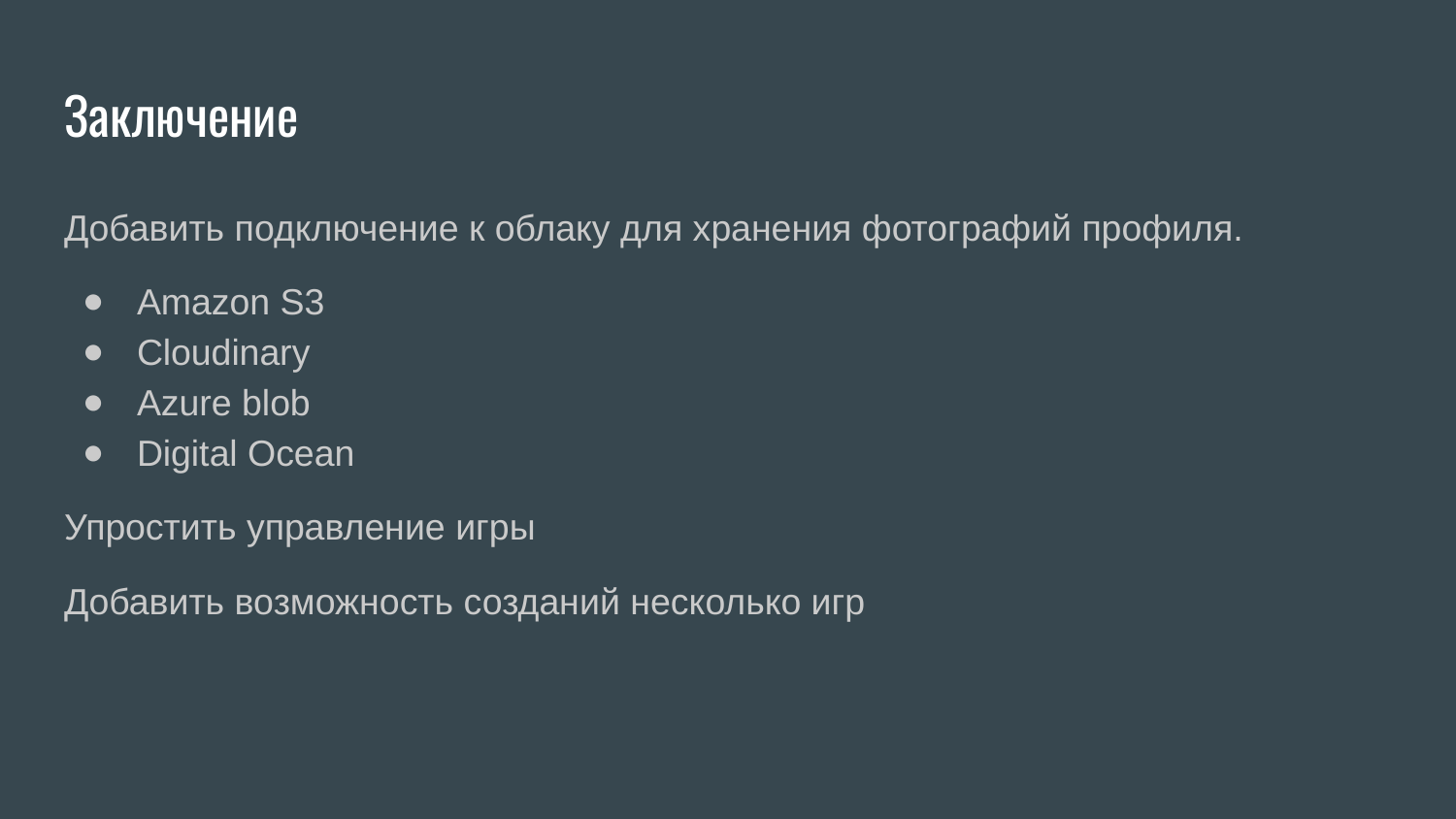

# Заключение
Добавить подключение к облаку для хранения фотографий профиля.
Amazon S3
Cloudinary
Azure blob
Digital Ocean
Упростить управление игры
Добавить возможность созданий несколько игр